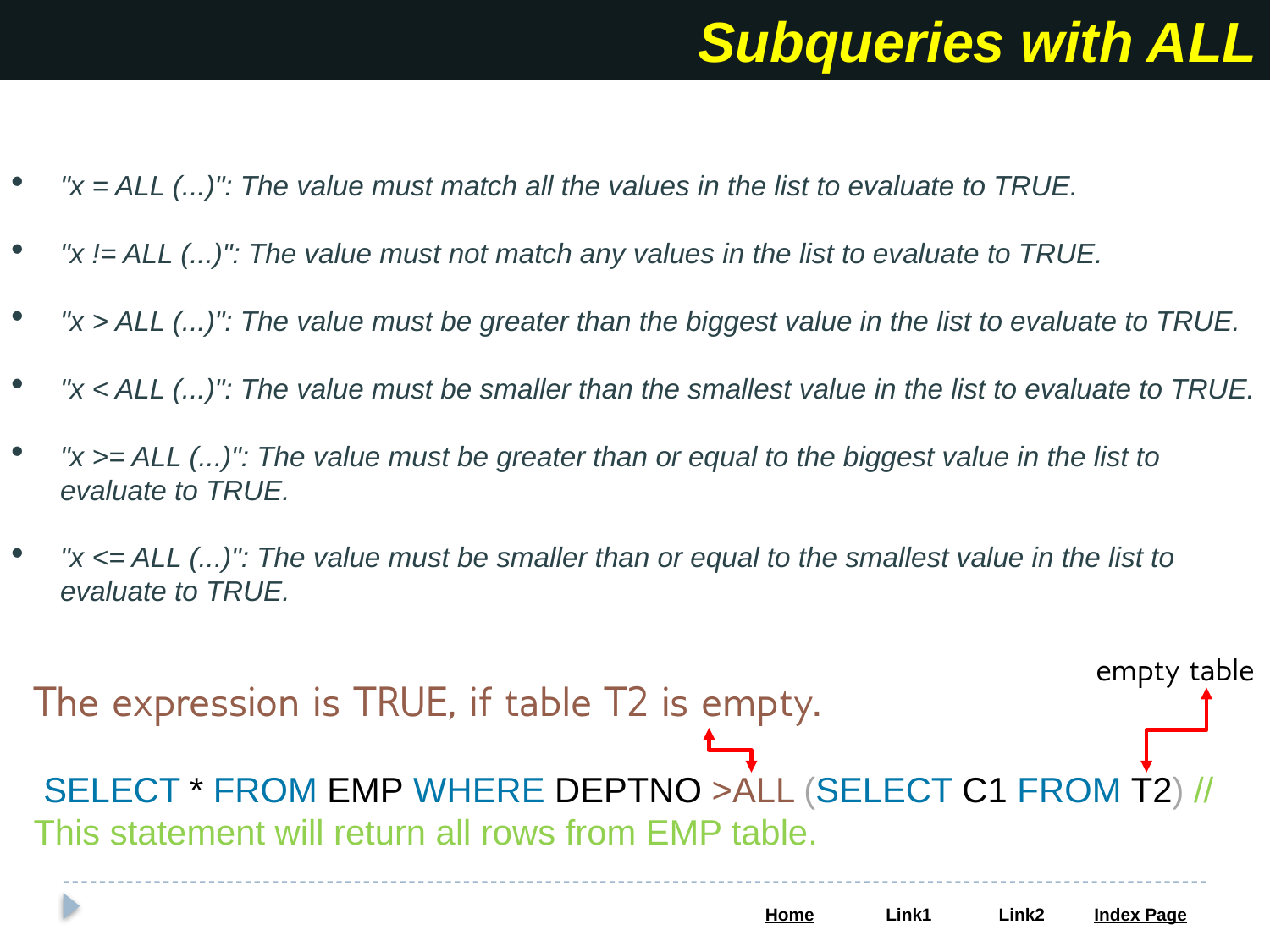

Subqueries with ALL

"x = ALL (...)": The value must match all the values in the list to evaluate to TRUE.

"x != ALL (...)": The value must not match any values in the list to evaluate to TRUE.

"x > ALL (...)": The value must be greater than the biggest value in the list to evaluate to TRUE.

"x < ALL (...)": The value must be smaller than the smallest value in the list to evaluate to TRUE.

"x >= ALL (...)": The value must be greater than or equal to the biggest value in the list to evaluate to TRUE.

"x <= ALL (...)": The value must be smaller than or equal to the smallest value in the list to evaluate to TRUE.
empty table
The expression is TRUE, if table T2 is empty.
 SELECT * FROM EMP WHERE DEPTNO >ALL (SELECT C1 FROM T2) // This statement will return all rows from EMP table.